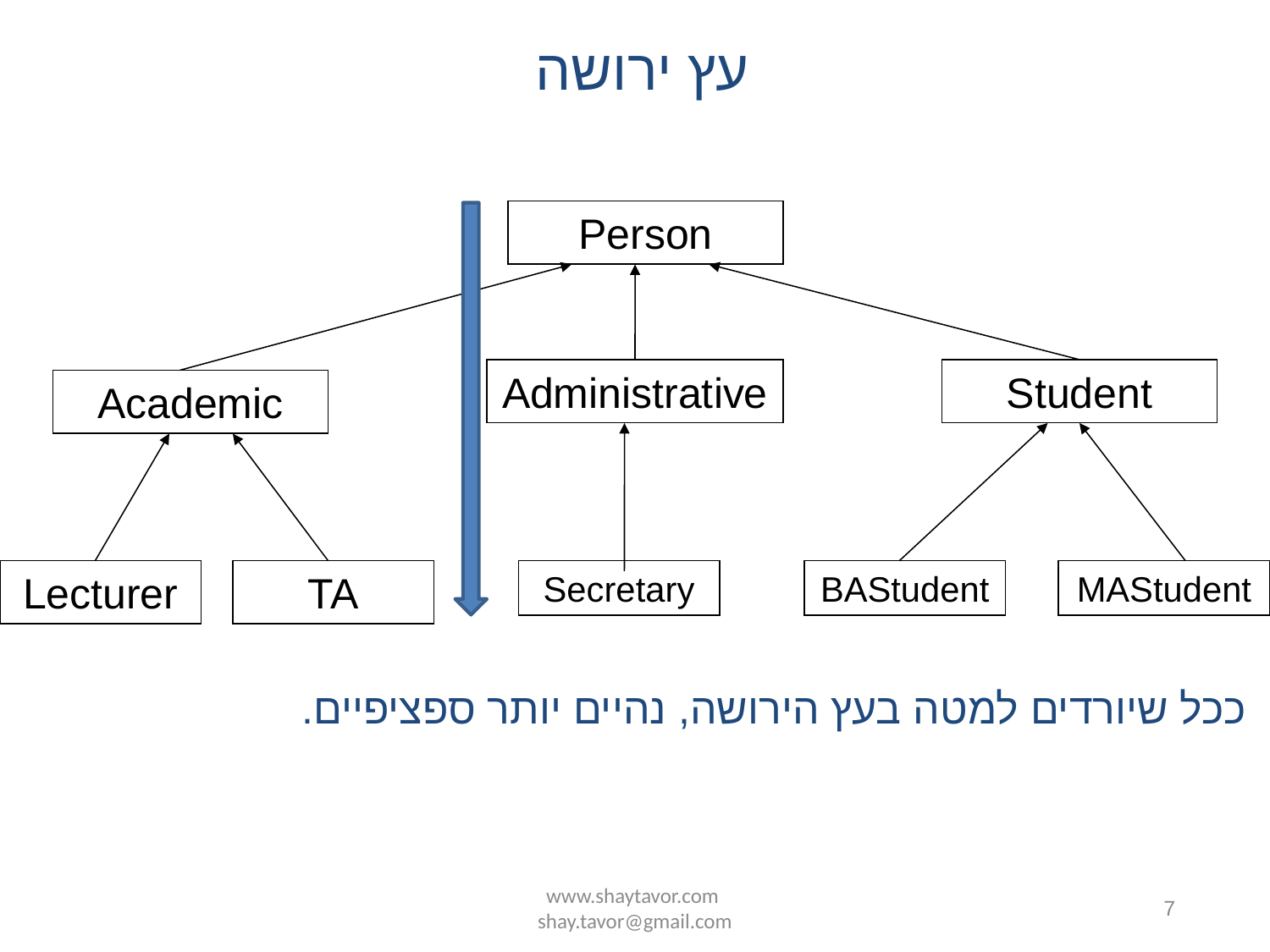

עץ ירושה
Person

Administrative
Student
Academic

Lecturer
TA
Secretary
BAStudent
MAStudent
ככל שיורדים למטה בעץ הירושה, נהיים יותר ספציפיים.
www.shaytavor.com  shay.tavor@gmail.com
7